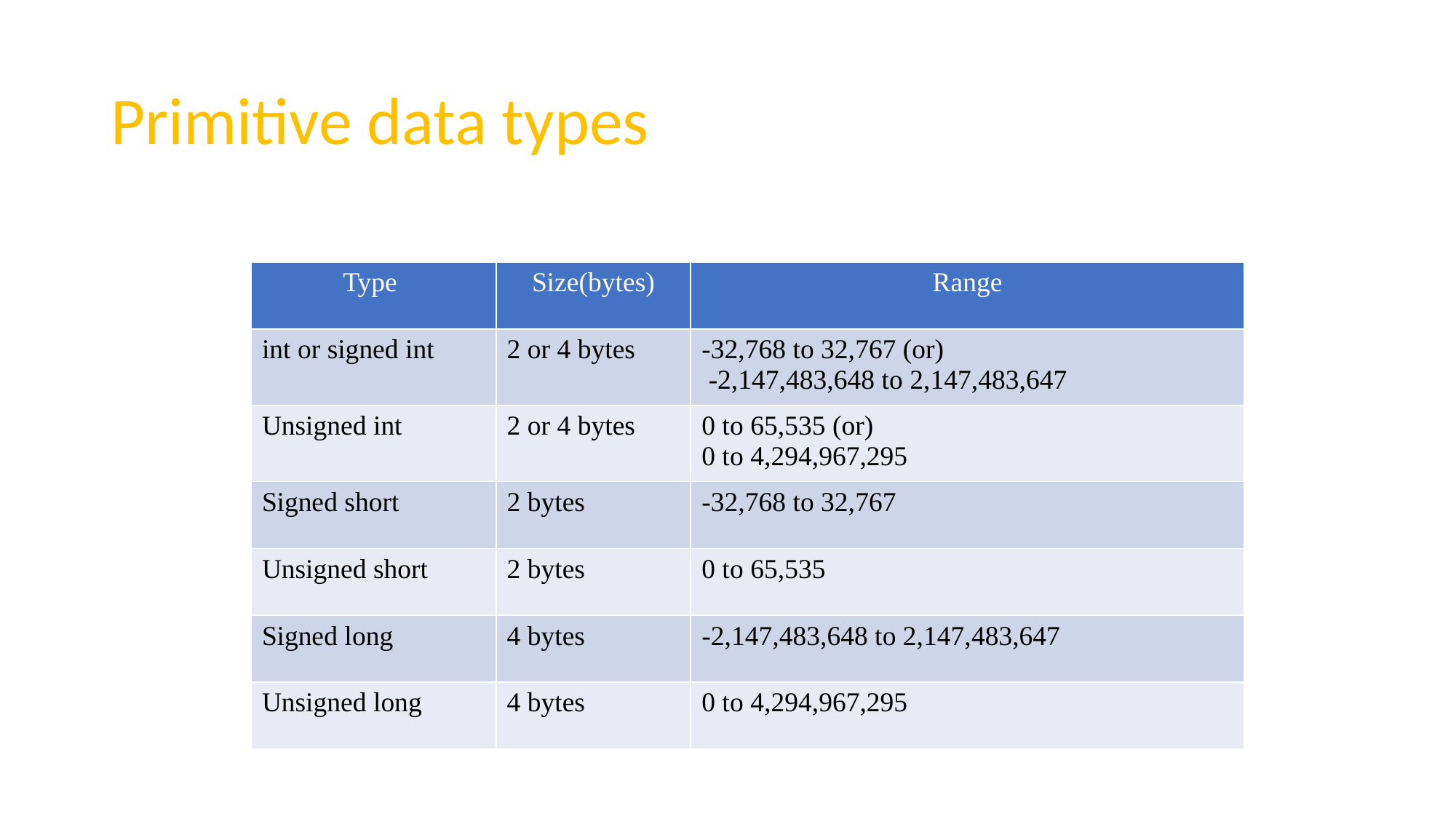

# Primitive data types
| Type | Size(bytes) | Range |
| --- | --- | --- |
| int or signed int | 2 or 4 bytes | -32,768 to 32,767 (or) -2,147,483,648 to 2,147,483,647 |
| Unsigned int | 2 or 4 bytes | 0 to 65,535 (or) 0 to 4,294,967,295 |
| Signed short | 2 bytes | -32,768 to 32,767 |
| Unsigned short | 2 bytes | 0 to 65,535 |
| Signed long | 4 bytes | -2,147,483,648 to 2,147,483,647 |
| Unsigned long | 4 bytes | 0 to 4,294,967,295 |